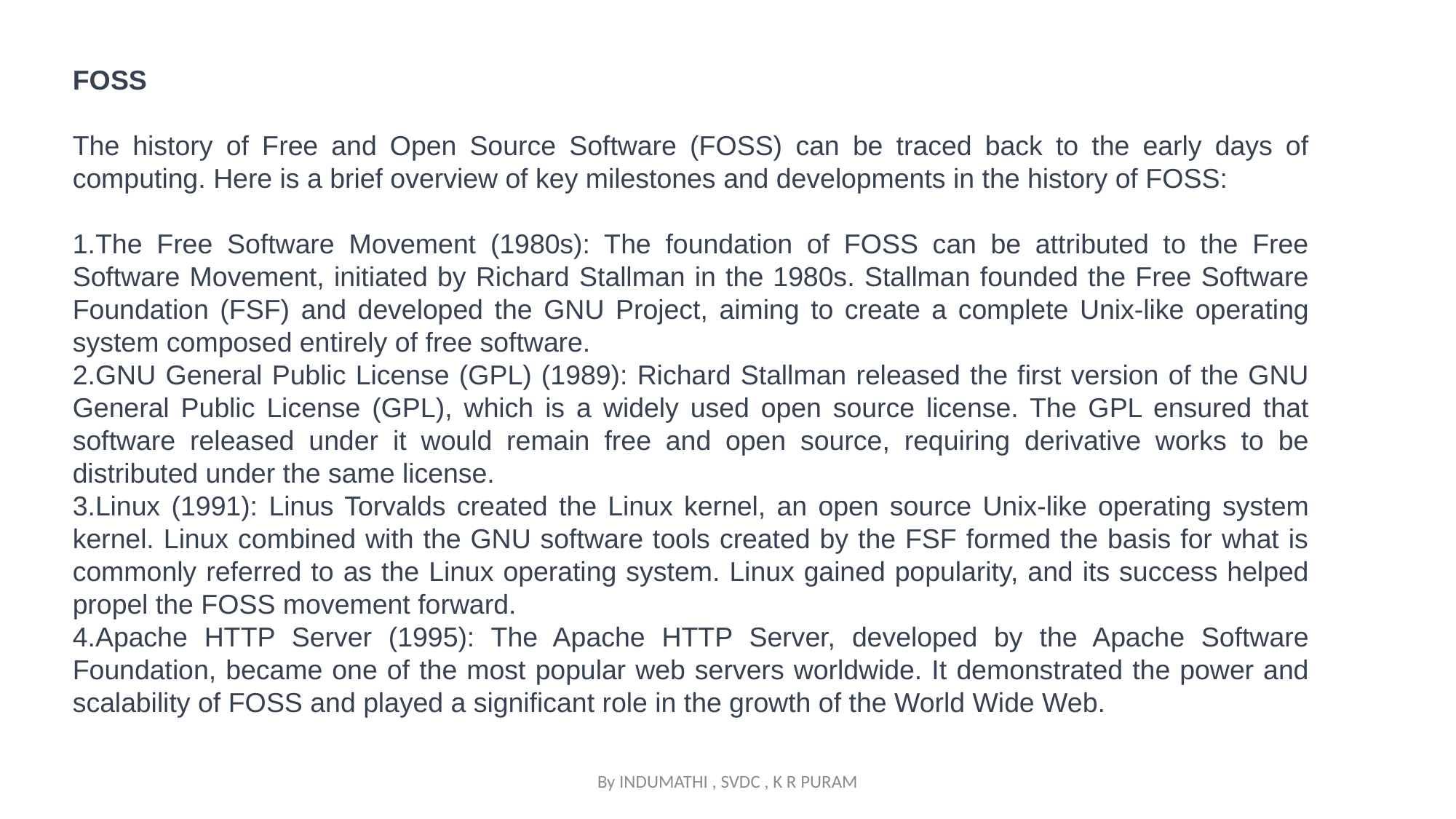

FOSS

The history of Free and Open Source Software (FOSS) can be traced back to the early days of computing. Here is a brief overview of key milestones and developments in the history of FOSS:

The Free Software Movement (1980s): The foundation of FOSS can be attributed to the Free Software Movement, initiated by Richard Stallman in the 1980s. Stallman founded the Free Software Foundation (FSF) and developed the GNU Project, aiming to create a complete Unix-like operating system composed entirely of free software.
GNU General Public License (GPL) (1989): Richard Stallman released the first version of the GNU General Public License (GPL), which is a widely used open source license. The GPL ensured that software released under it would remain free and open source, requiring derivative works to be distributed under the same license.
Linux (1991): Linus Torvalds created the Linux kernel, an open source Unix-like operating system kernel. Linux combined with the GNU software tools created by the FSF formed the basis for what is commonly referred to as the Linux operating system. Linux gained popularity, and its success helped propel the FOSS movement forward.
Apache HTTP Server (1995): The Apache HTTP Server, developed by the Apache Software Foundation, became one of the most popular web servers worldwide. It demonstrated the power and scalability of FOSS and played a significant role in the growth of the World Wide Web.
By INDUMATHI , SVDC , K R PURAM